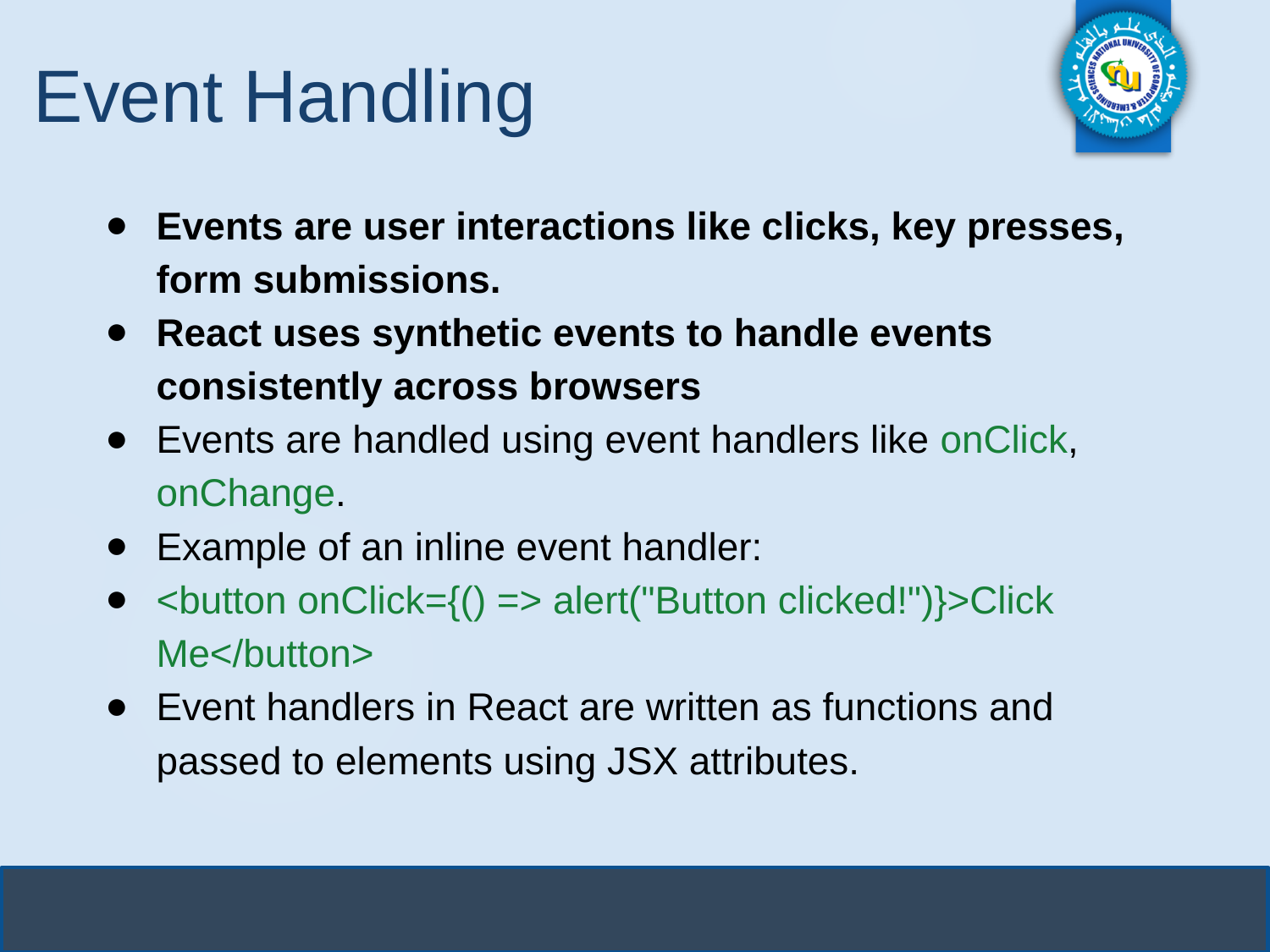

# Event Handling
Events are user interactions like clicks, key presses, form submissions.
React uses synthetic events to handle events consistently across browsers
Events are handled using event handlers like onClick, onChange.
Example of an inline event handler:
<button onClick={() => alert("Button clicked!")}>Click Me</button>
Event handlers in React are written as functions and passed to elements using JSX attributes.